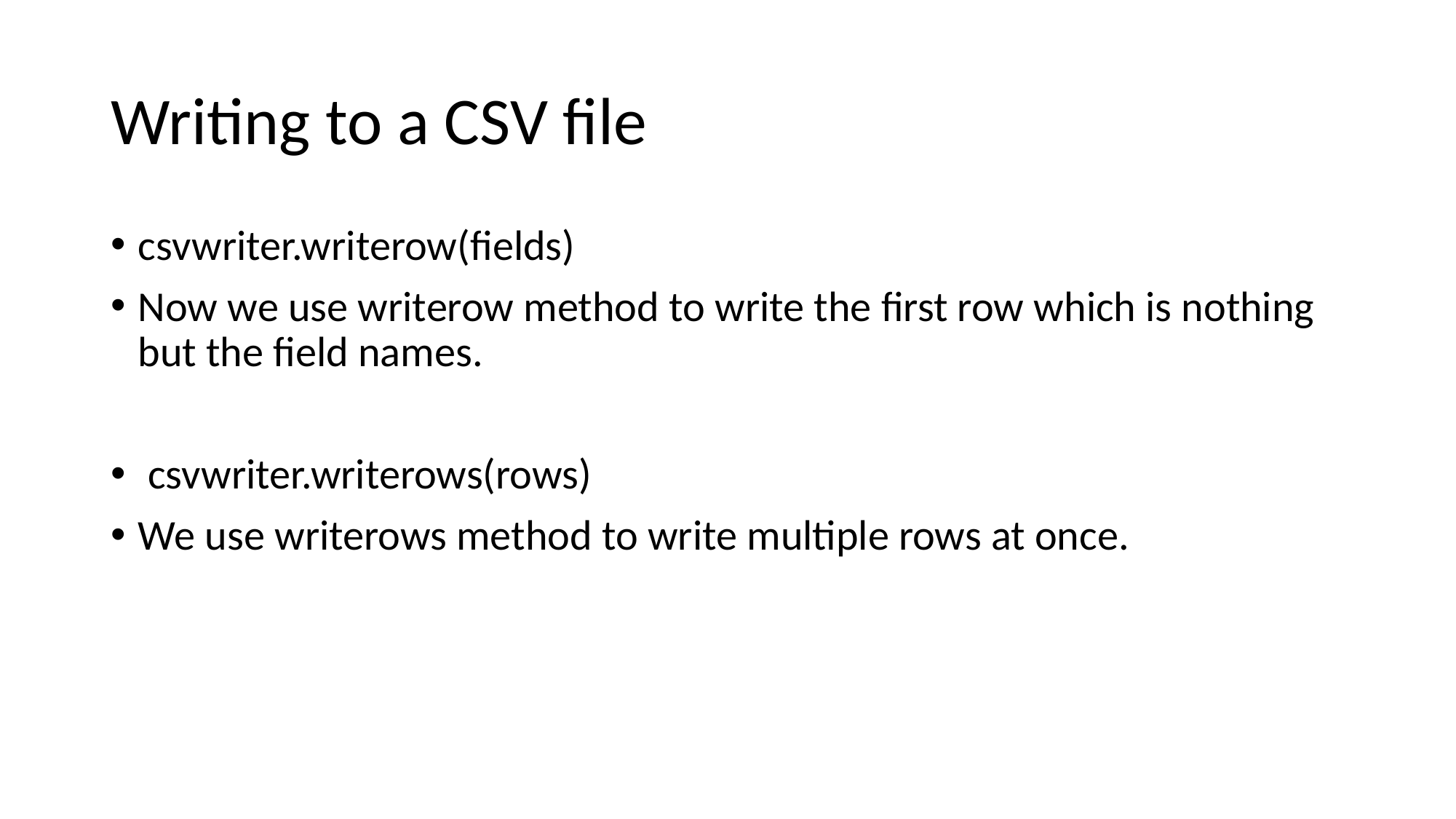

# Writing to a CSV file
csvwriter.writerow(fields)
Now we use writerow method to write the first row which is nothing but the field names.

 csvwriter.writerows(rows)
We use writerows method to write multiple rows at once.